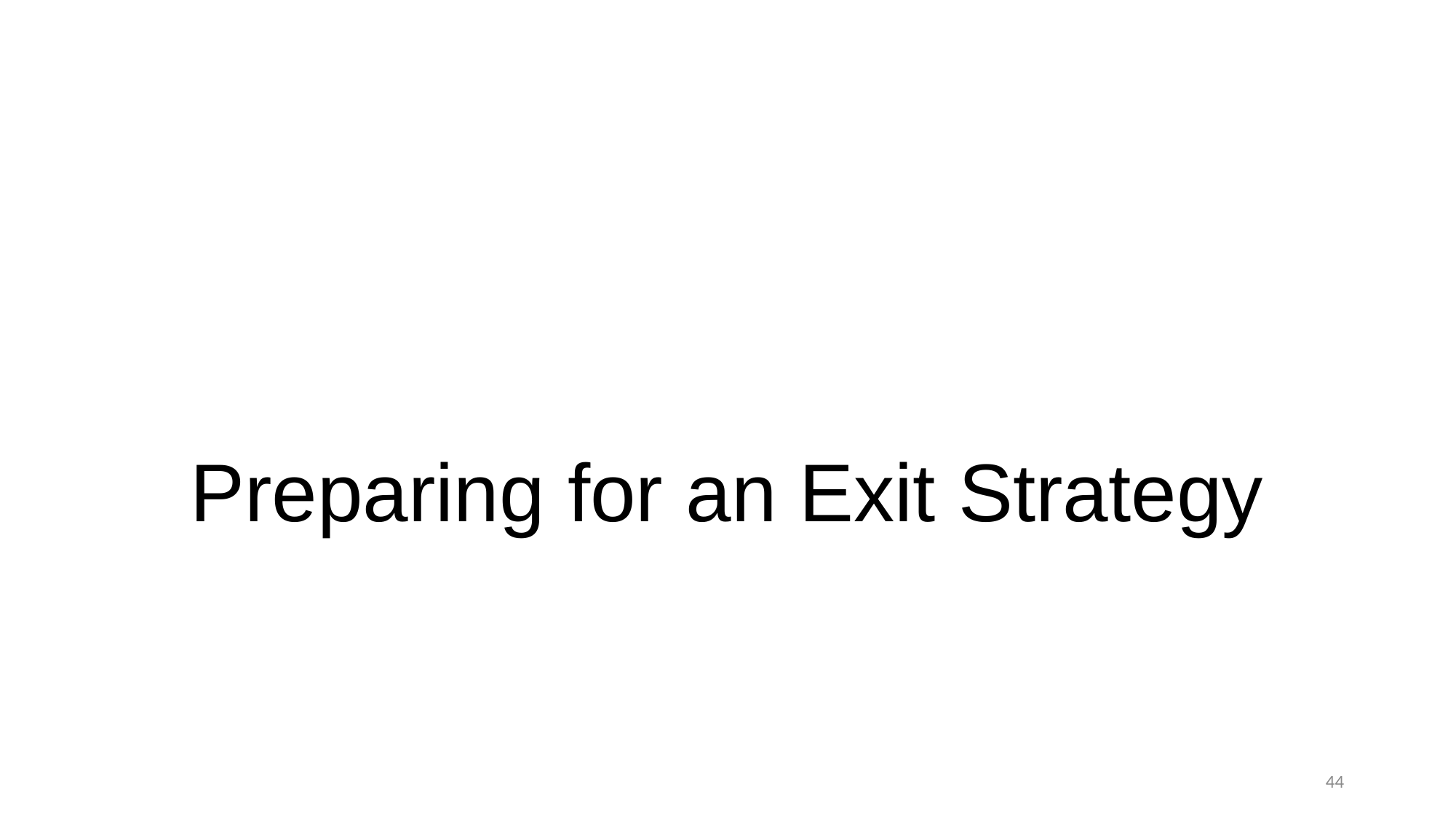

# Preparing for an Exit Strategy

44